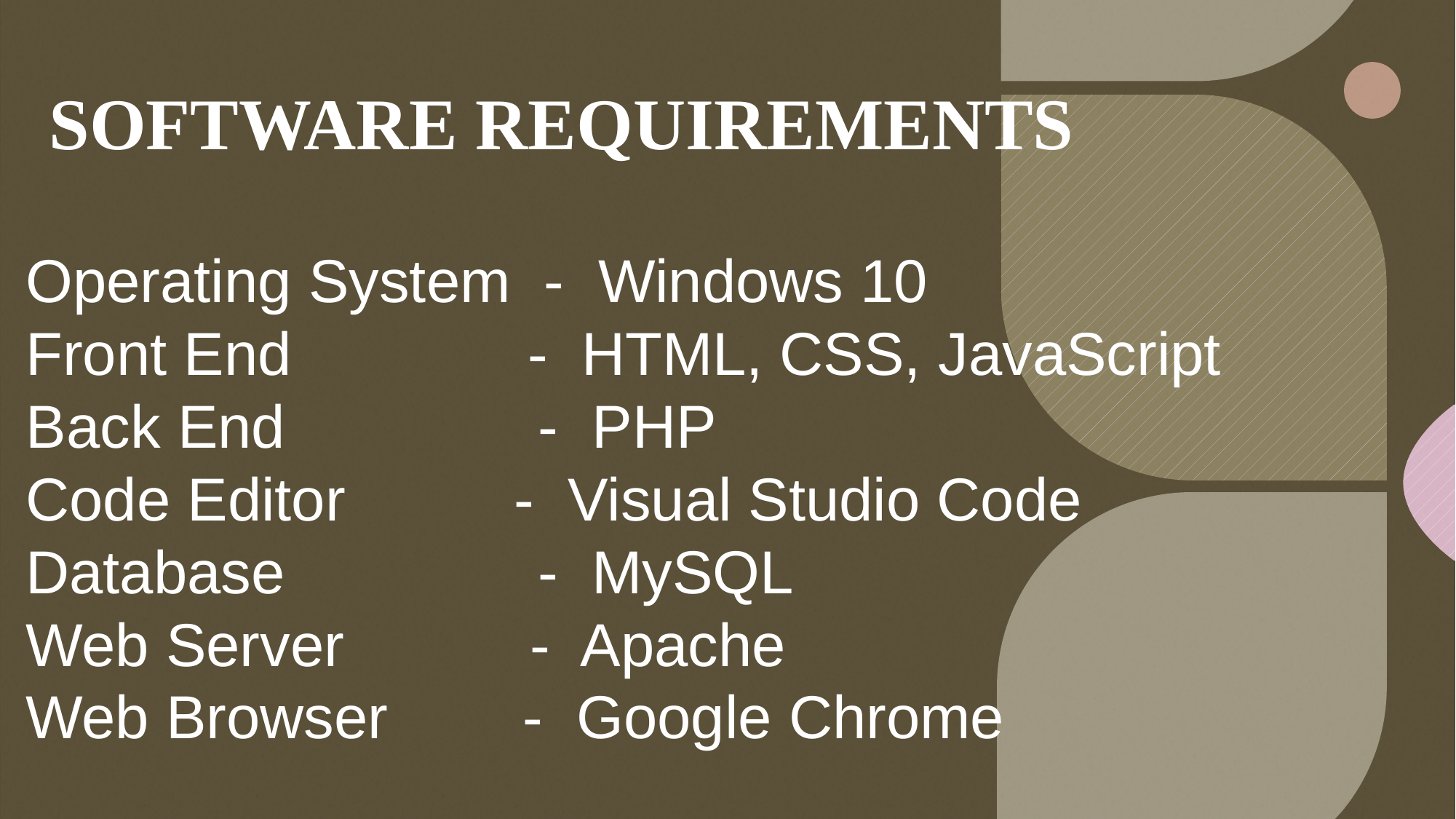

# SOFTWARE REQUIREMENTS
Operating System  -  Windows 10
Front End              -  HTML, CSS, JavaScript
Back End               -  PHP
Code Editor          -  Visual Studio Code
Database               -  MySQL
Web Server           -  Apache
Web Browser        -  Google Chrome